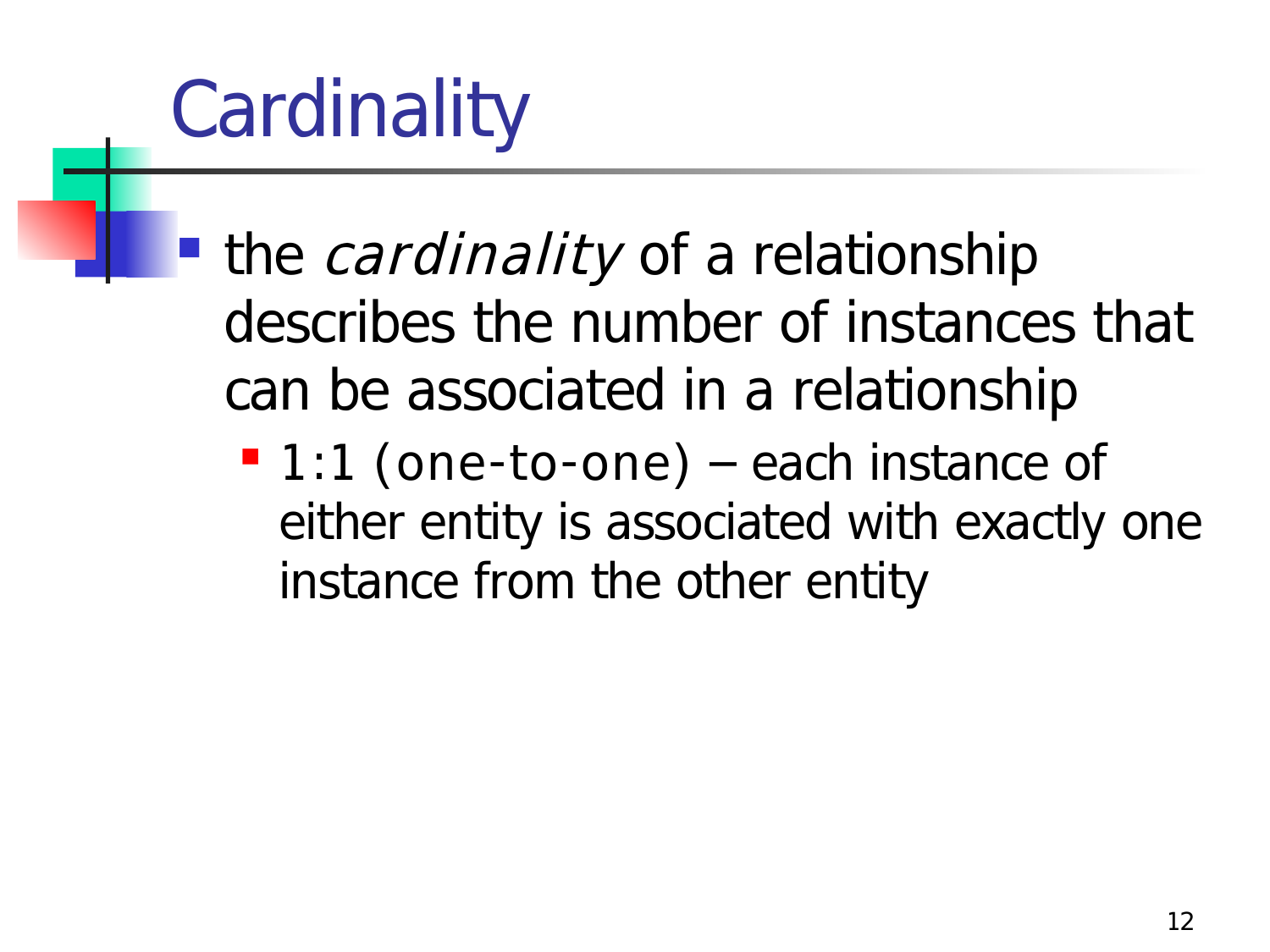

# Cardinality
the cardinality of a relationship describes the number of instances that can be associated in a relationship
1:1 (one-to-one) – each instance of either entity is associated with exactly one instance from the other entity

12